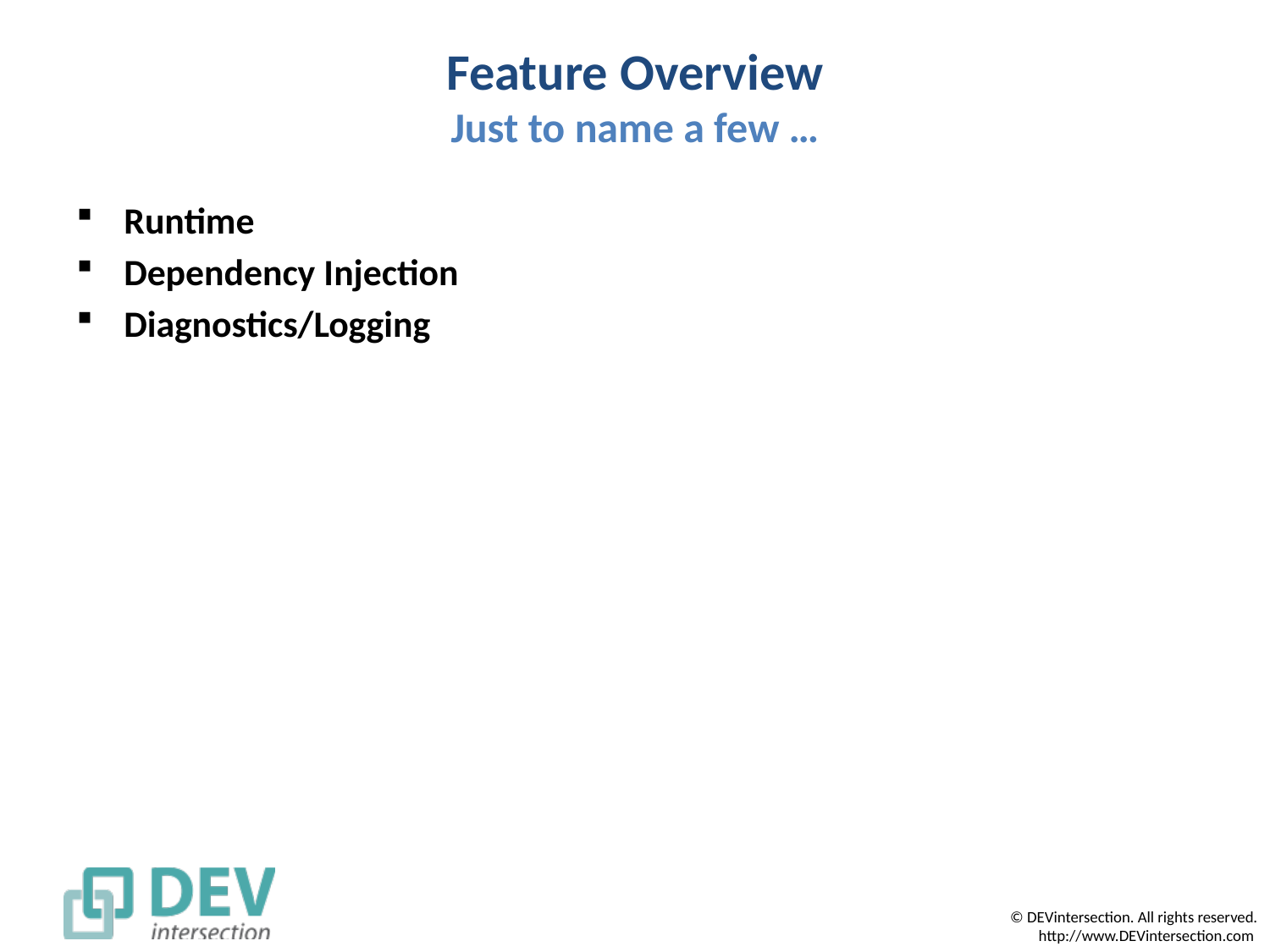

# Feature Overview Just to name a few …
Runtime
Dependency Injection
Diagnostics/Logging